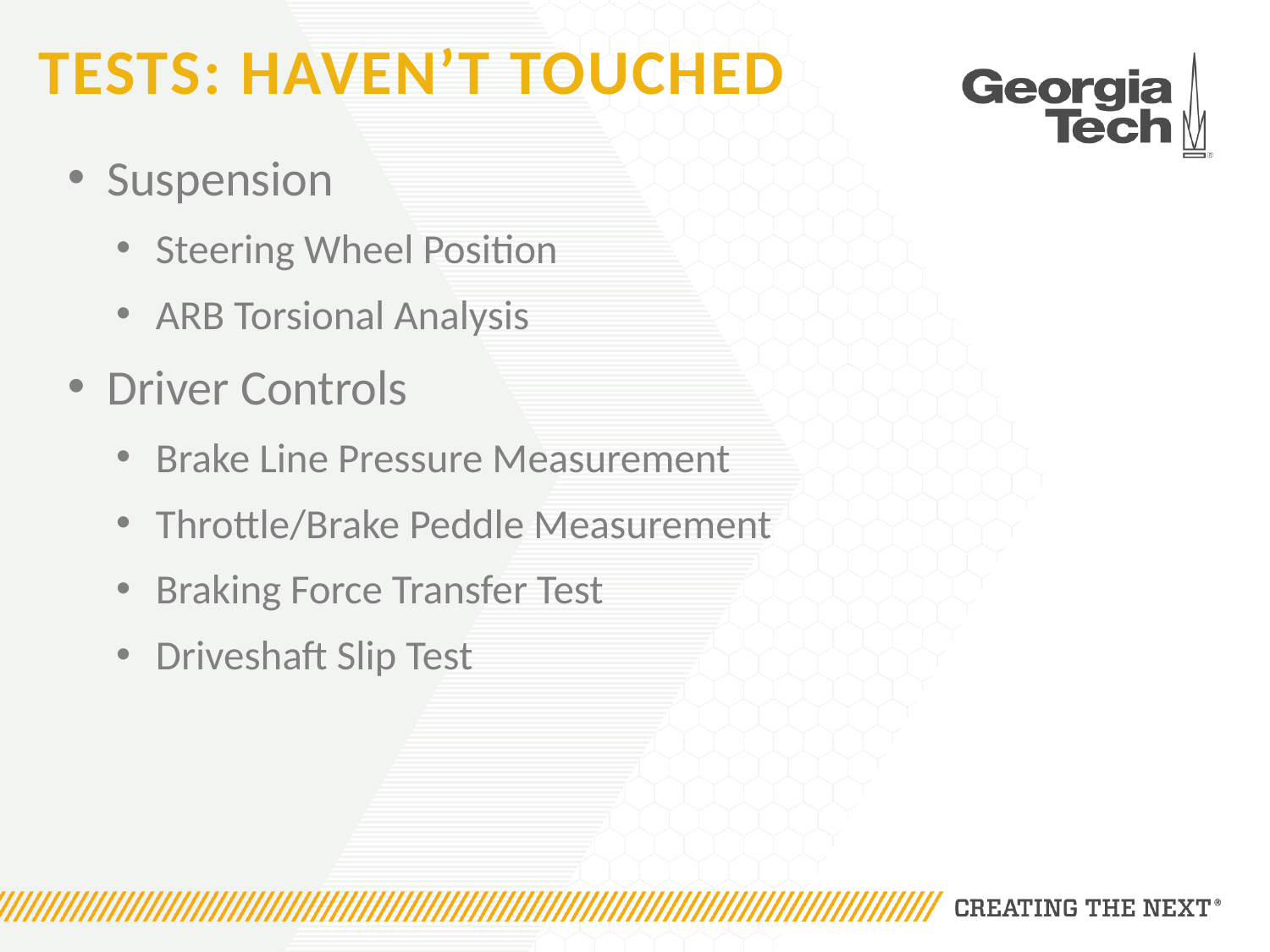

# Tests: Haven’t touched
Suspension
Steering Wheel Position
ARB Torsional Analysis
Driver Controls
Brake Line Pressure Measurement
Throttle/Brake Peddle Measurement
Braking Force Transfer Test
Driveshaft Slip Test